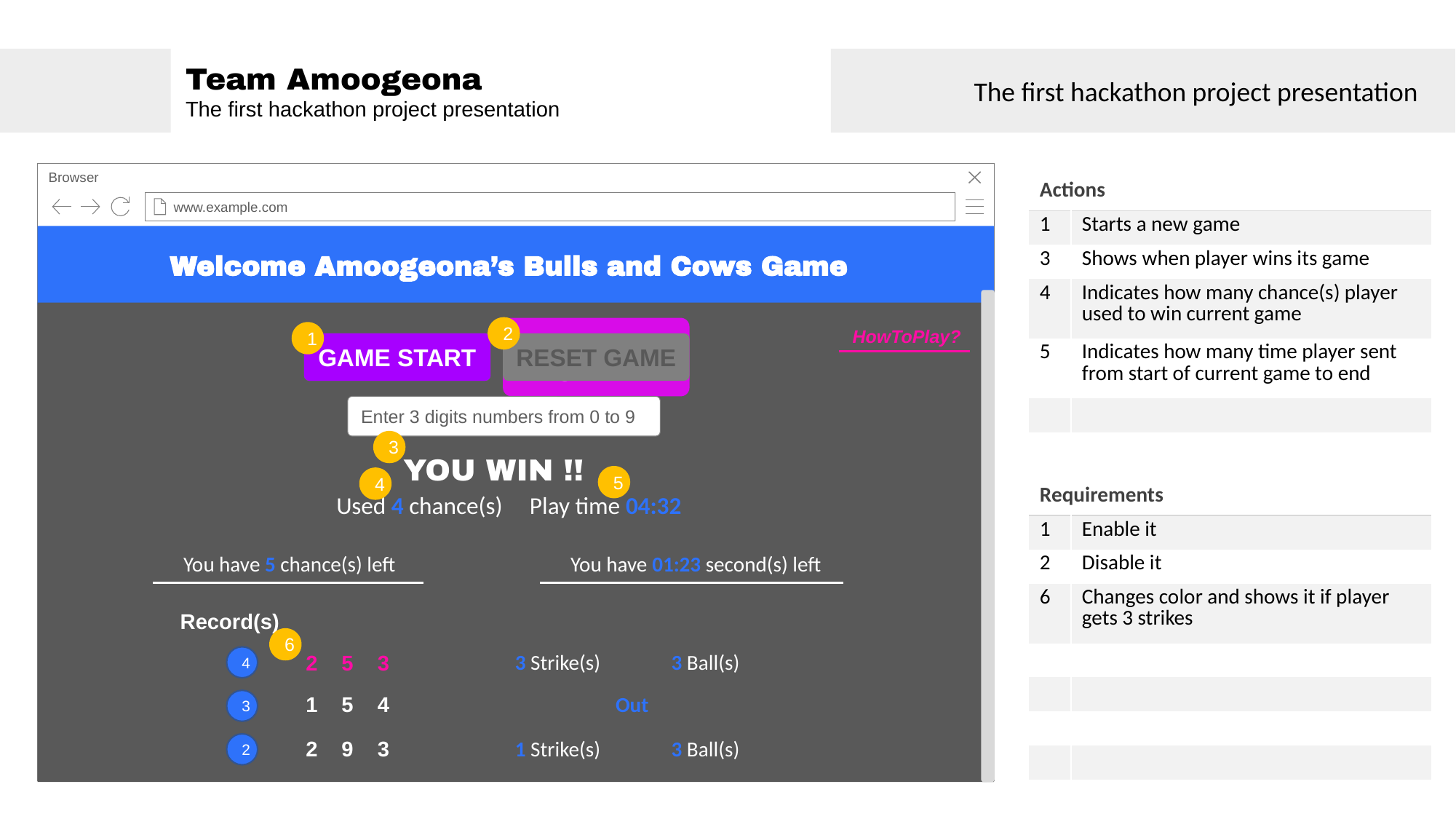

Team Amoogeona
The first hackathon project presentation
The first hackathon project presentation
Browser

www.example.com

| Actions |  |
| --- | --- |
| 1 | Starts a new game |
| 3 | Shows when player wins its game |
| 4 | Indicates how many chance(s) player used to win current game |
| 5 | Indicates how many time player sent from start of current game to end |
|  |  |
|  |  |

Welcome Amoogeona’s Bulls and Cows Game

2
HowToPlay?
1
GAME START
GAME START
RESET START
RESET GAME
Enter 3 digits numbers from 0 to 9
3
YOU WIN !!
5
4
| Requirements |  |
| --- | --- |
| 1 | Enable it |
| 2 | Disable it |
| 6 | Changes color and shows it if player gets 3 strikes |
|  |  |
|  |  |
|  |  |
|  |  |
Used 4 chance(s)     Play time 04:32
You have 5 chance(s) left
You have 01:23 second(s) left
Record(s)
6
3 Strike(s)               3 Ball(s)
2    5    3
4
Out
1    5    4
3
1 Strike(s)               3 Ball(s)
2    9    3
2